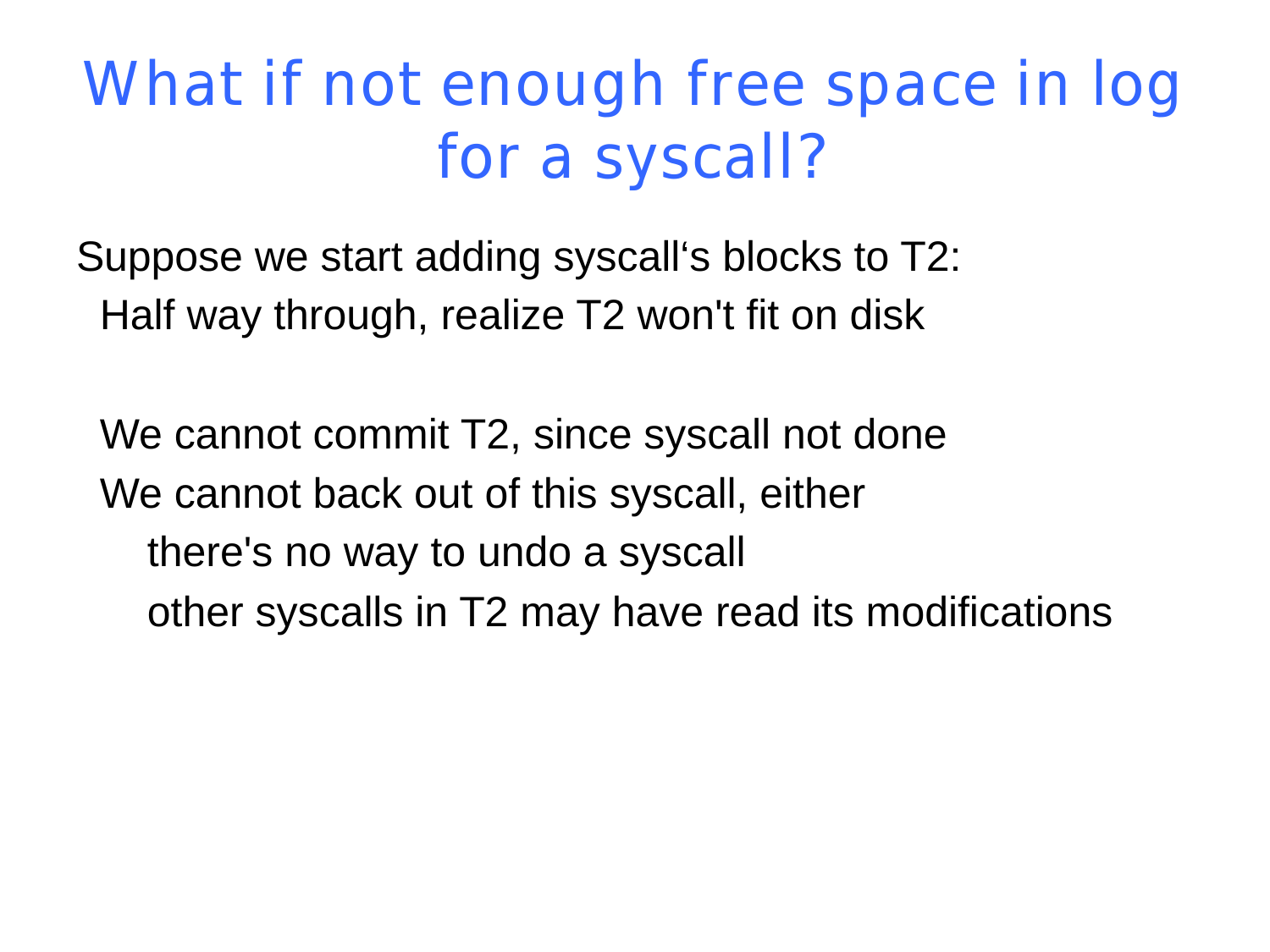

# What if not enough free space in log for a syscall?
Suppose we start adding syscall‘s blocks to T2:
  Half way through, realize T2 won't fit on disk

  We cannot commit T2, since syscall not done
  We cannot back out of this syscall, either
      there's no way to undo a syscall
      other syscalls in T2 may have read its modifications